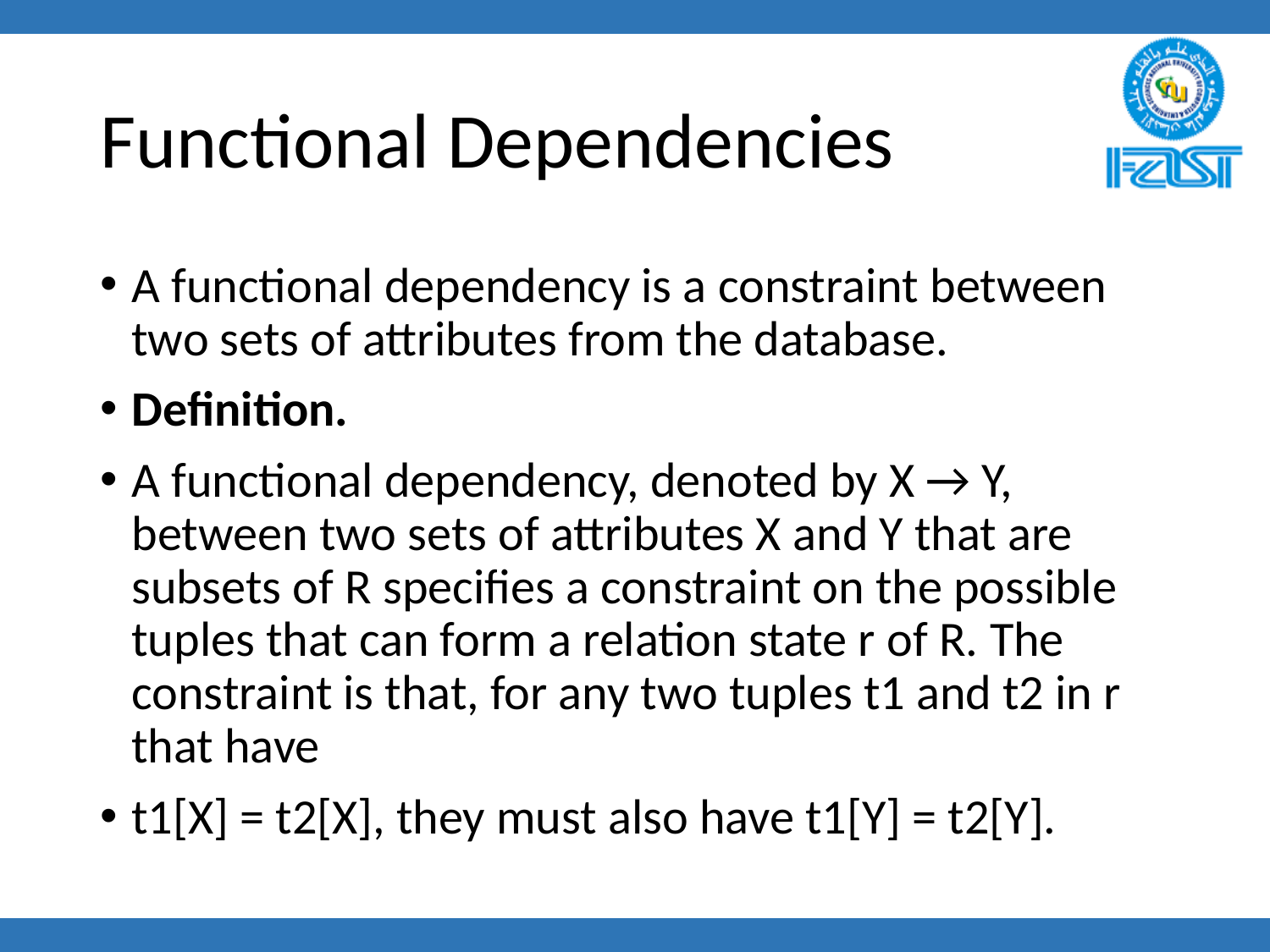

# Functional Dependencies
A functional dependency is a constraint between two sets of attributes from the database.
Definition.
A functional dependency, denoted by X → Y, between two sets of attributes X and Y that are subsets of R specifies a constraint on the possible tuples that can form a relation state r of R. The constraint is that, for any two tuples t1 and t2 in r that have
t1[X] = t2[X], they must also have t1[Y] = t2[Y].